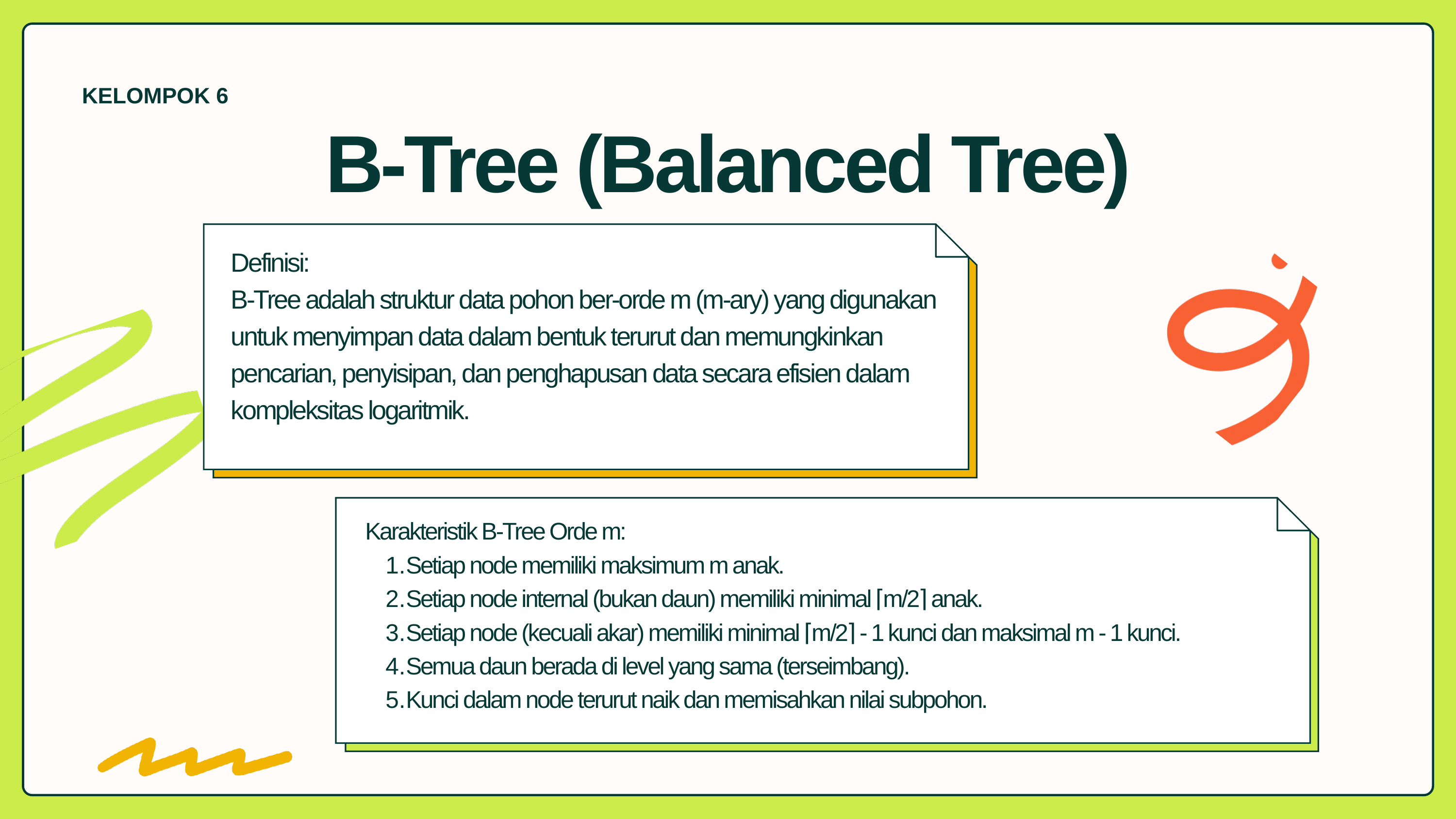

KELOMPOK 6
B-Tree (Balanced Tree)

Definisi:
B-Tree adalah struktur data pohon ber-orde m (m-ary) yang digunakan untuk menyimpan data dalam bentuk terurut dan memungkinkan pencarian, penyisipan, dan penghapusan data secara efisien dalam kompleksitas logaritmik.

Karakteristik B-Tree Orde m:
Setiap node memiliki maksimum m anak.
Setiap node internal (bukan daun) memiliki minimal ⌈m/2⌉ anak.
Setiap node (kecuali akar) memiliki minimal ⌈m/2⌉ - 1 kunci dan maksimal m - 1 kunci.
Semua daun berada di level yang sama (terseimbang).
Kunci dalam node terurut naik dan memisahkan nilai subpohon.